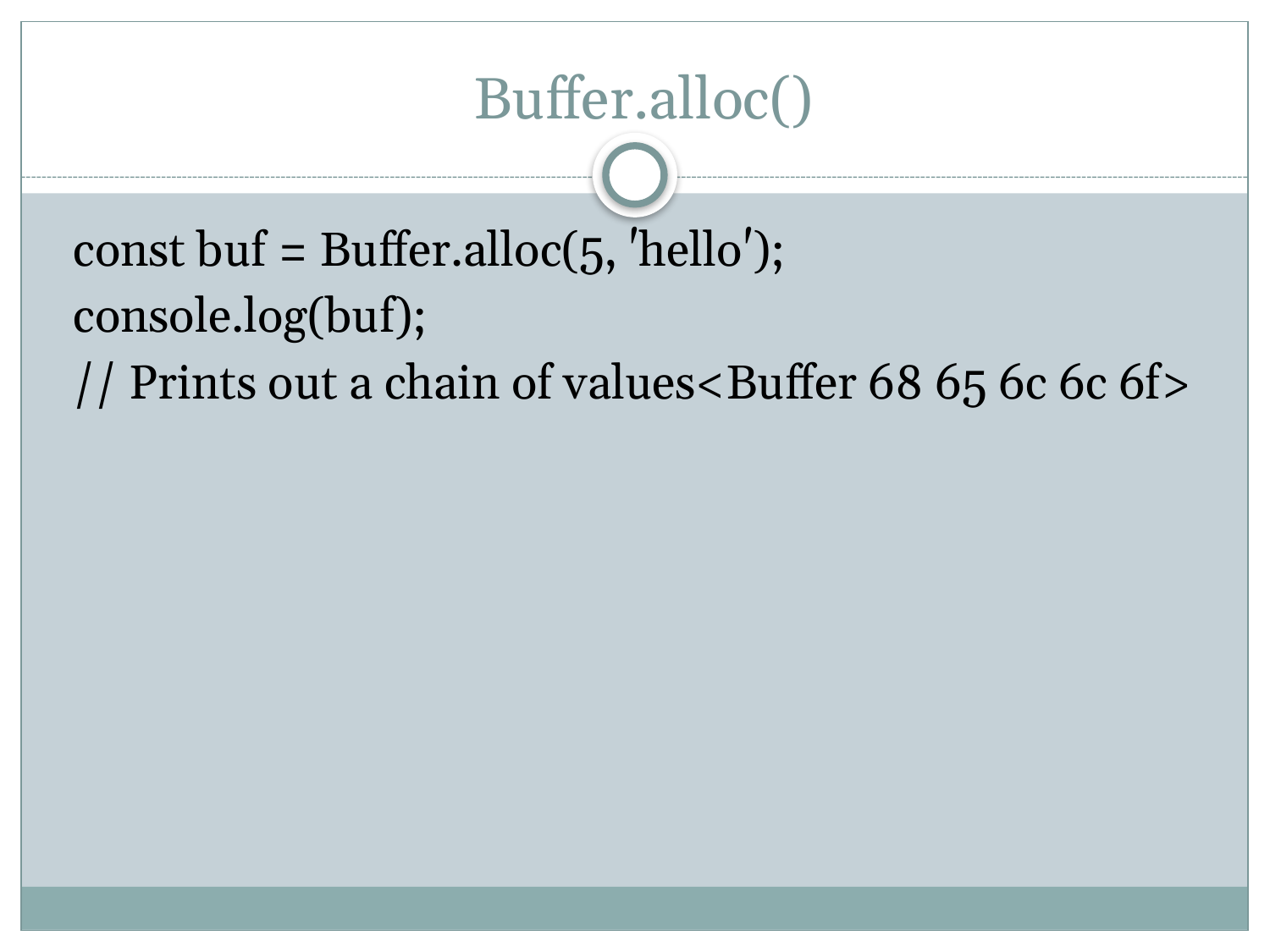

# Buffer.alloc()
const buf = Buffer.alloc(5, 'hello');
console.log(buf);
// Prints out a chain of values<Buffer 68 65 6c 6c 6f>